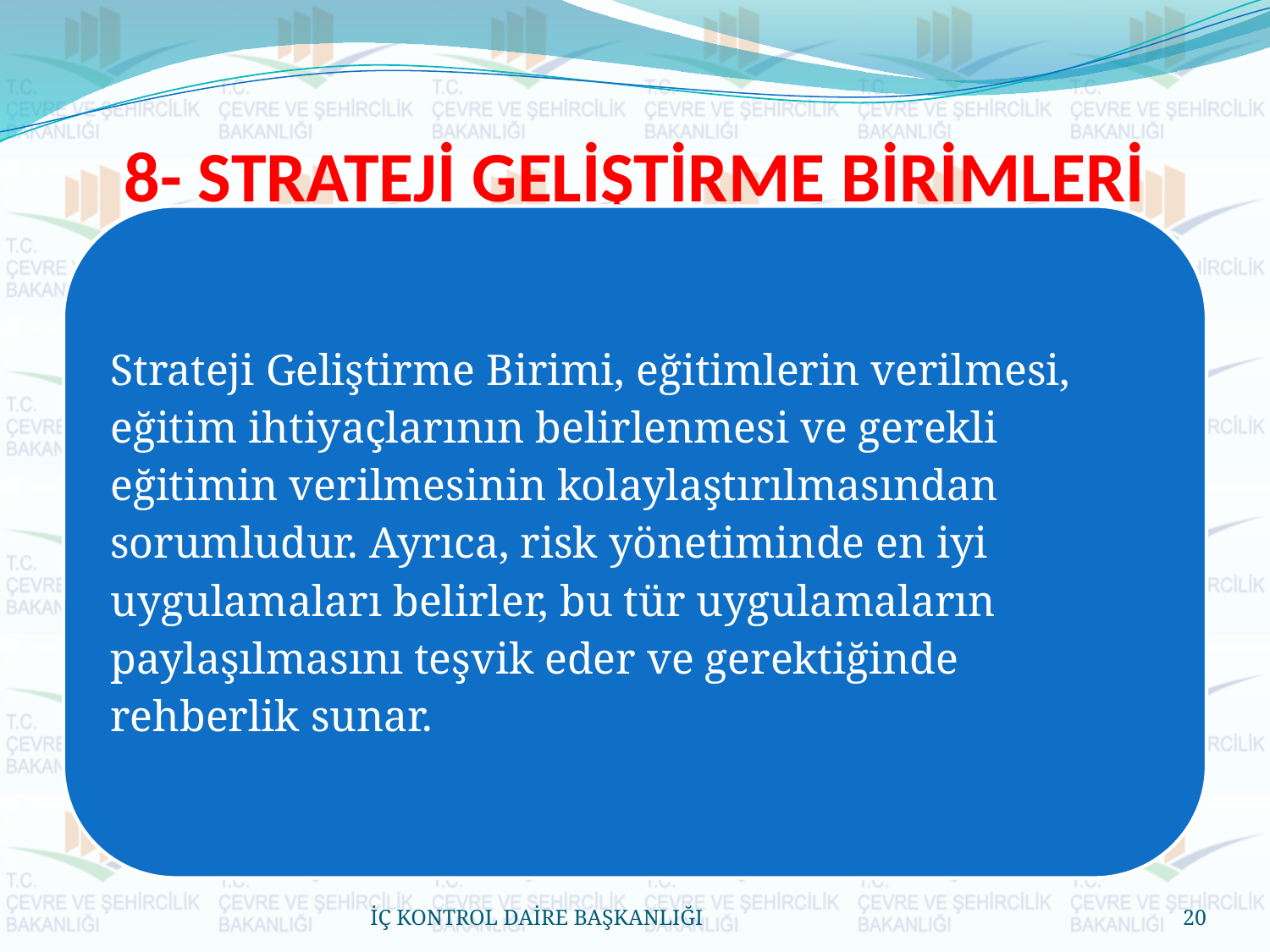

# 8- STRATEJİ GELİŞTİRME BİRİMLERİ
Strateji Geliştirme Birimi, eğitimlerin verilmesi, eğitim ihtiyaçlarının belirlenmesi ve gerekli eğitimin verilmesinin kolaylaştırılmasından sorumludur. Ayrıca, risk yönetiminde en iyi uygulamaları belirler, bu tür uygulamaların paylaşılmasını teşvik eder ve gerektiğinde rehberlik sunar.
İÇ KONTROL DAİRE BAŞKANLIĞI
20